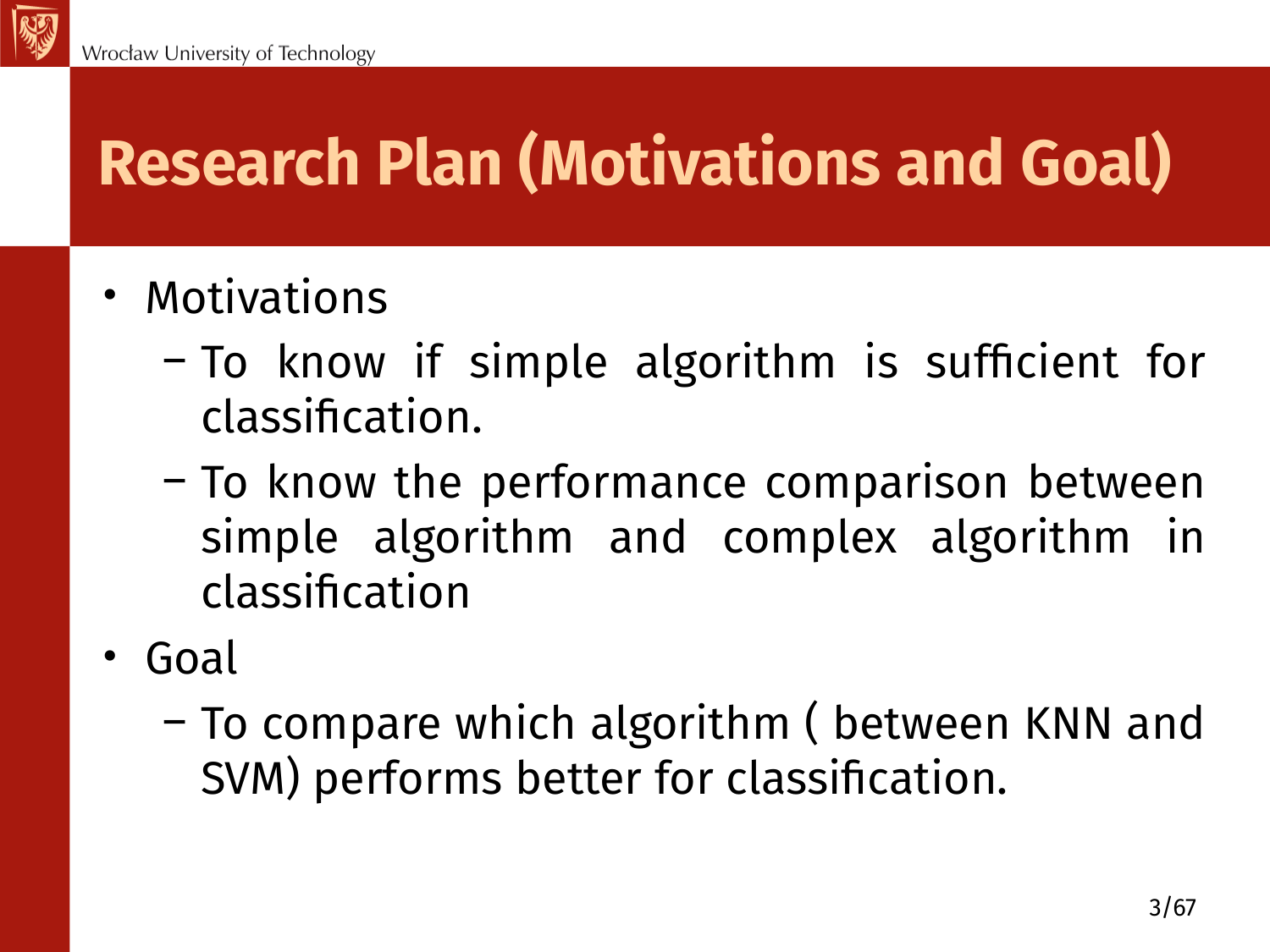

# Research Plan (Motivations and Goal)
Motivations
To know if simple algorithm is sufficient for classification.
To know the performance comparison between simple algorithm and complex algorithm in classification
Goal
To compare which algorithm ( between KNN and SVM) performs better for classification.

3/67